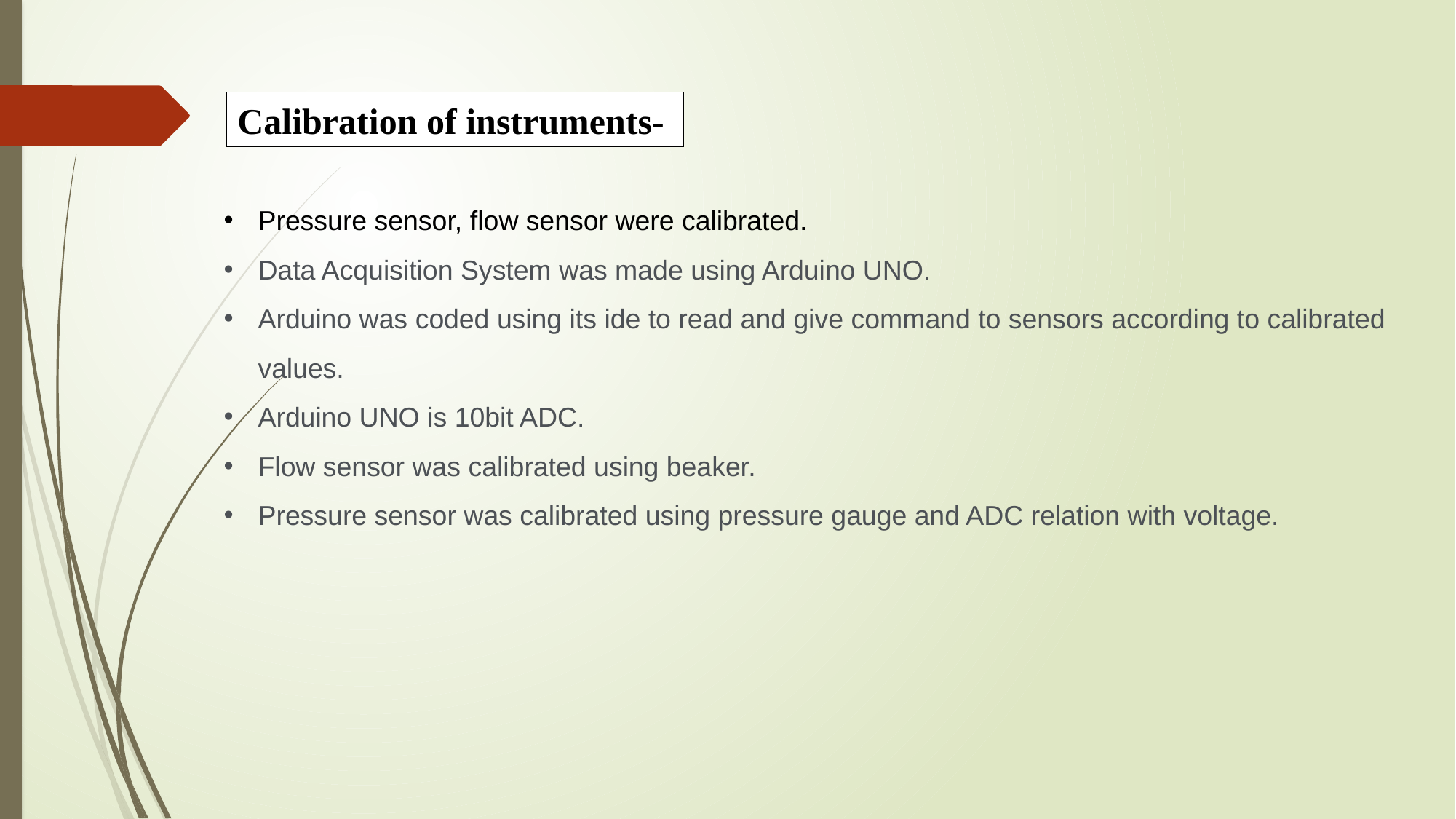

Calibration of instruments-
Pressure sensor, flow sensor were calibrated.
Data Acquisition System was made using Arduino UNO.
Arduino was coded using its ide to read and give command to sensors according to calibrated values.
Arduino UNO is 10bit ADC.
Flow sensor was calibrated using beaker.
Pressure sensor was calibrated using pressure gauge and ADC relation with voltage.